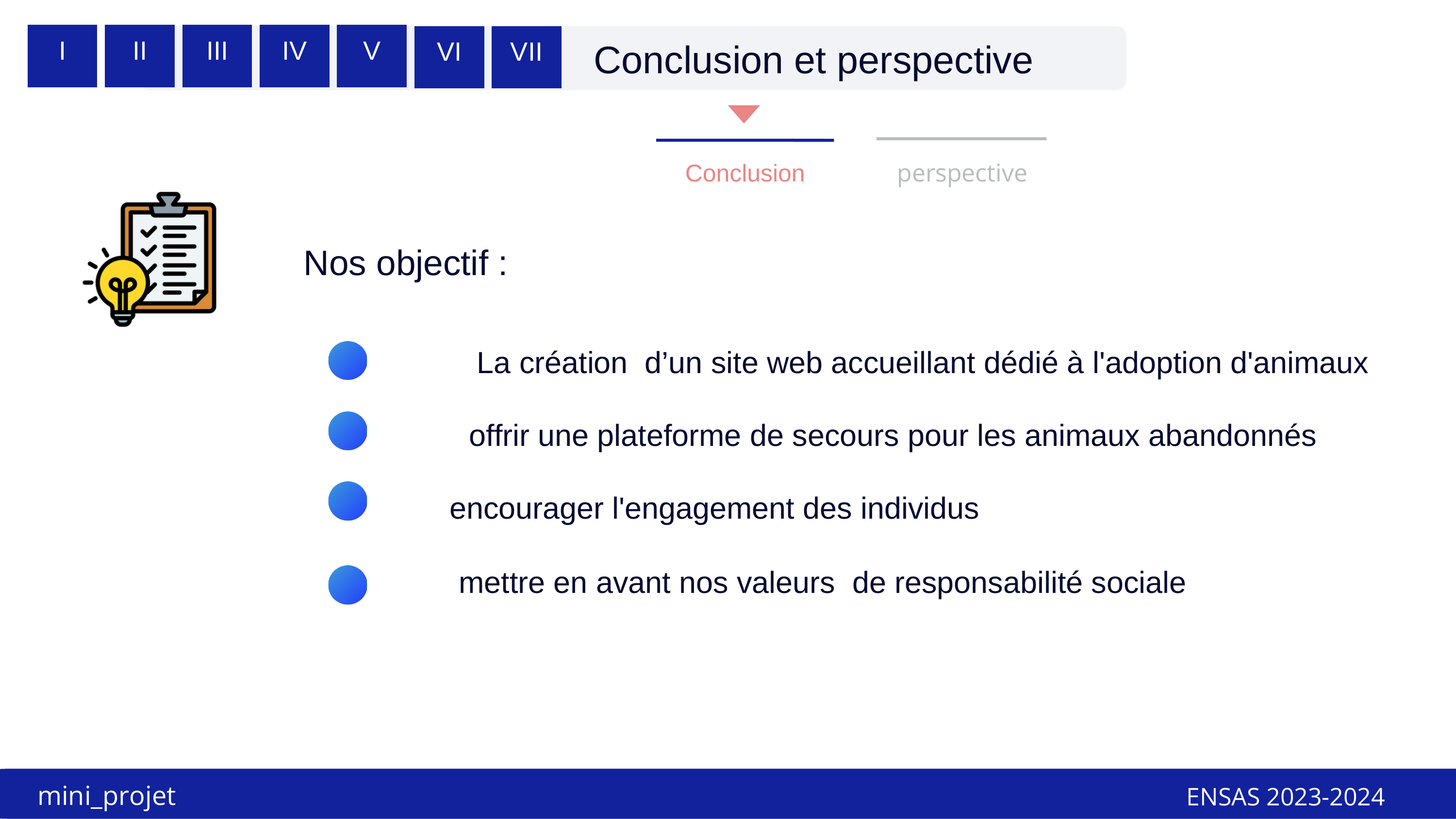

I

II

III

IV

V

VI

VII
Conclusion et perspective

Conclusion
perspective

Nos objectif :
La création  d’un site web accueillant dédié à l'adoption d'animaux

offrir une plateforme de secours pour les animaux abandonnés

encourager l'engagement des individus
 mettre en avant nos valeurs  de responsabilité sociale

mini_projet
ENSAS 2023-2024
23